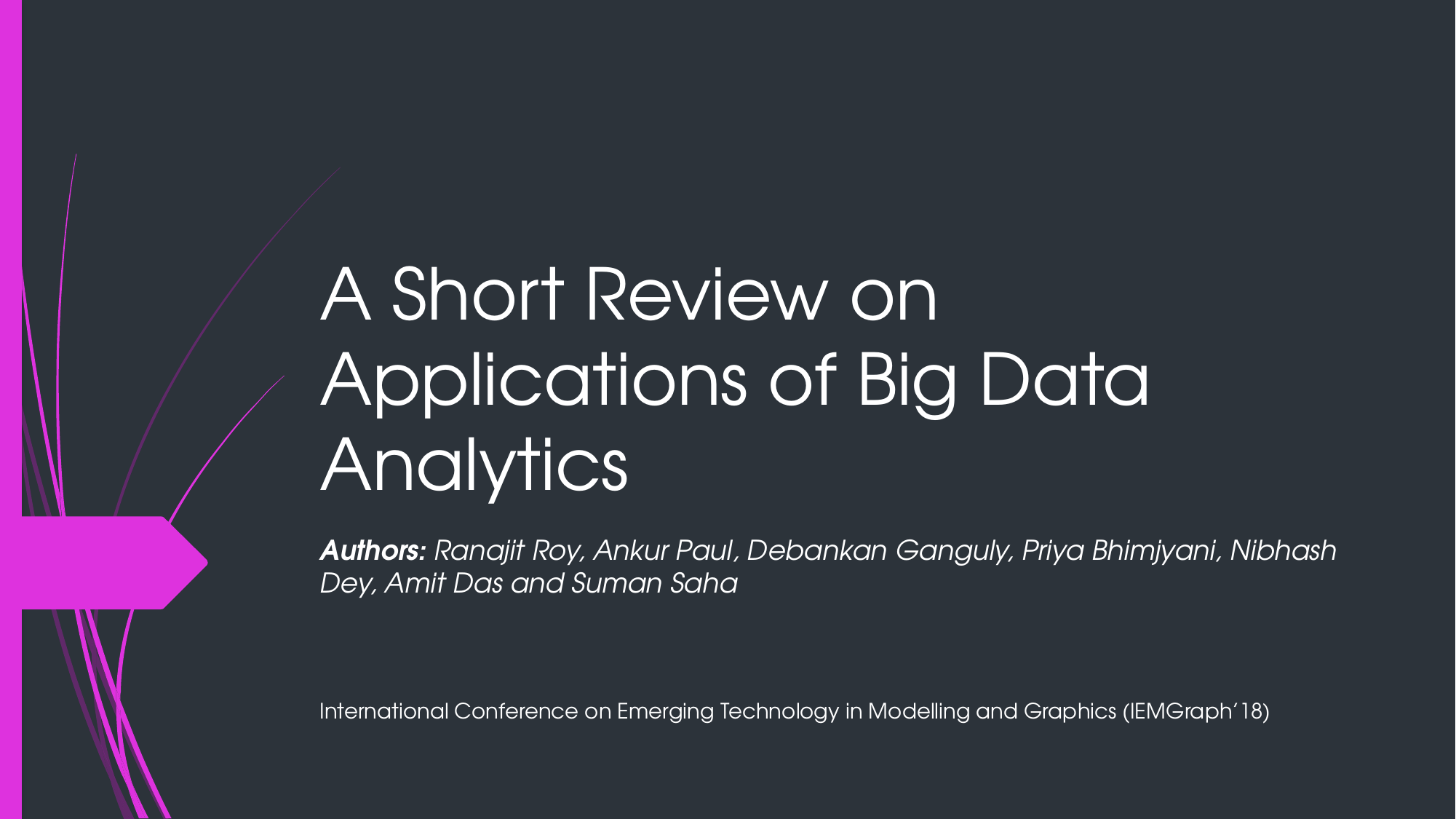

# A Short Review on Applications of Big Data Analytics
Authors: Ranajit Roy, Ankur Paul, Debankan Ganguly, Priya Bhimjyani, Nibhash Dey, Amit Das and Suman Saha

International Conference on Emerging Technology in Modelling and Graphics (IEMGraph’18)